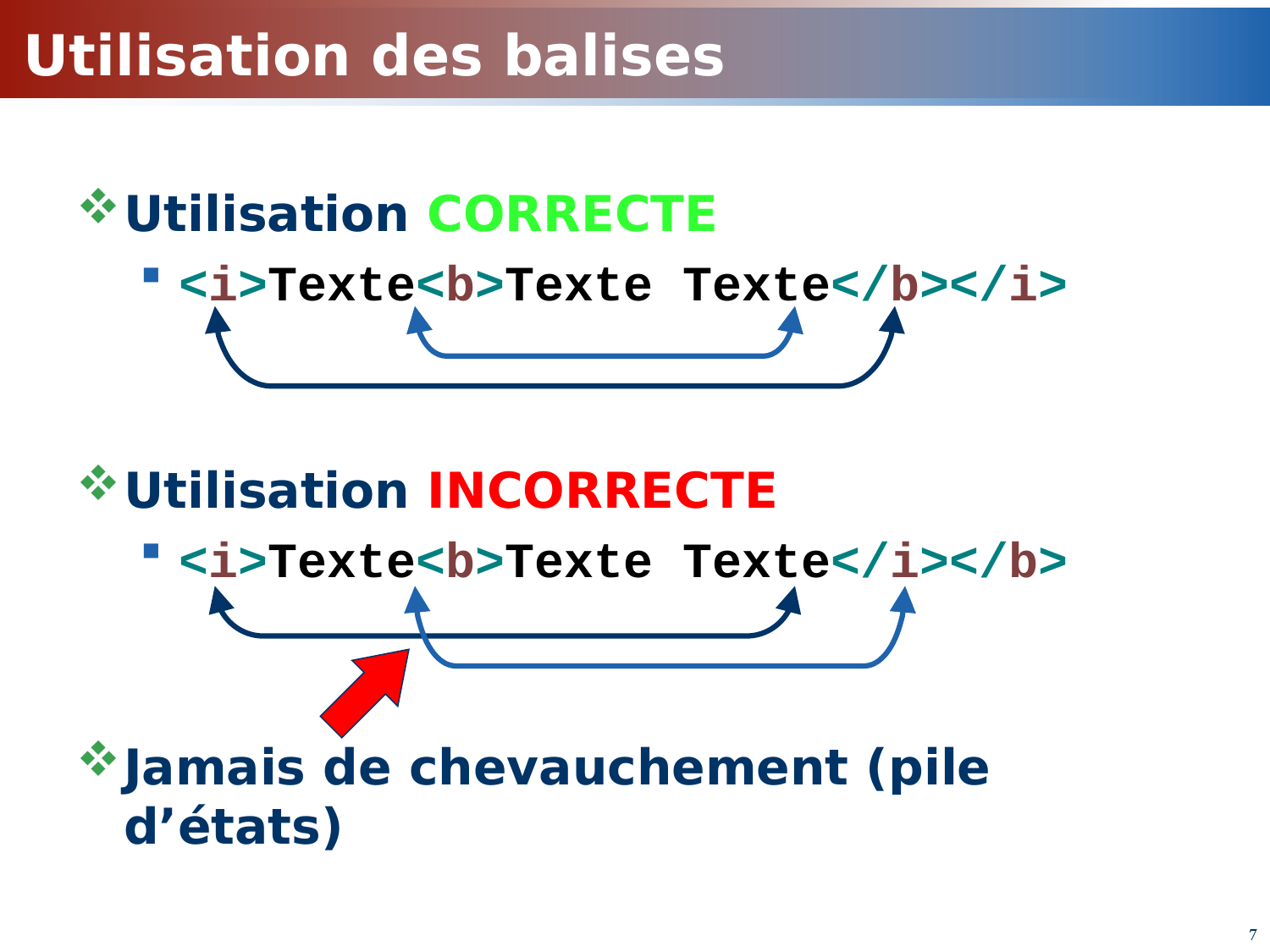

# Utilisation des balises

Utilisation CORRECTE
<i>Texte<b>Texte Texte</b></i>

Utilisation INCORRECTE
<i>Texte<b>Texte Texte</i></b>

Jamais de chevauchement (pile d’états)

7